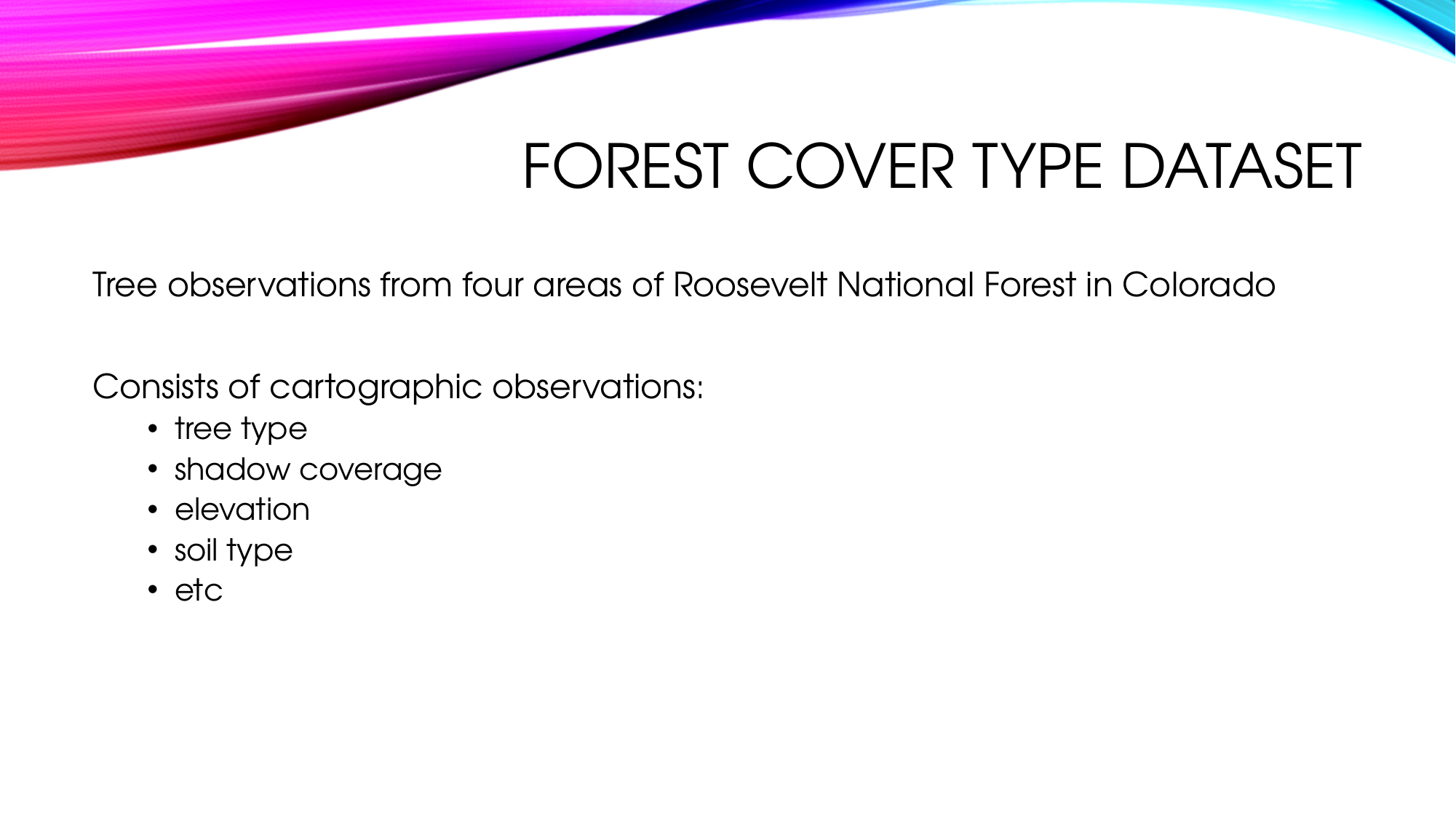

# Forest Cover Type Dataset
Tree observations from four areas of Roosevelt National Forest in Colorado

Consists of cartographic observations:
tree type
shadow coverage
elevation
soil type
etc